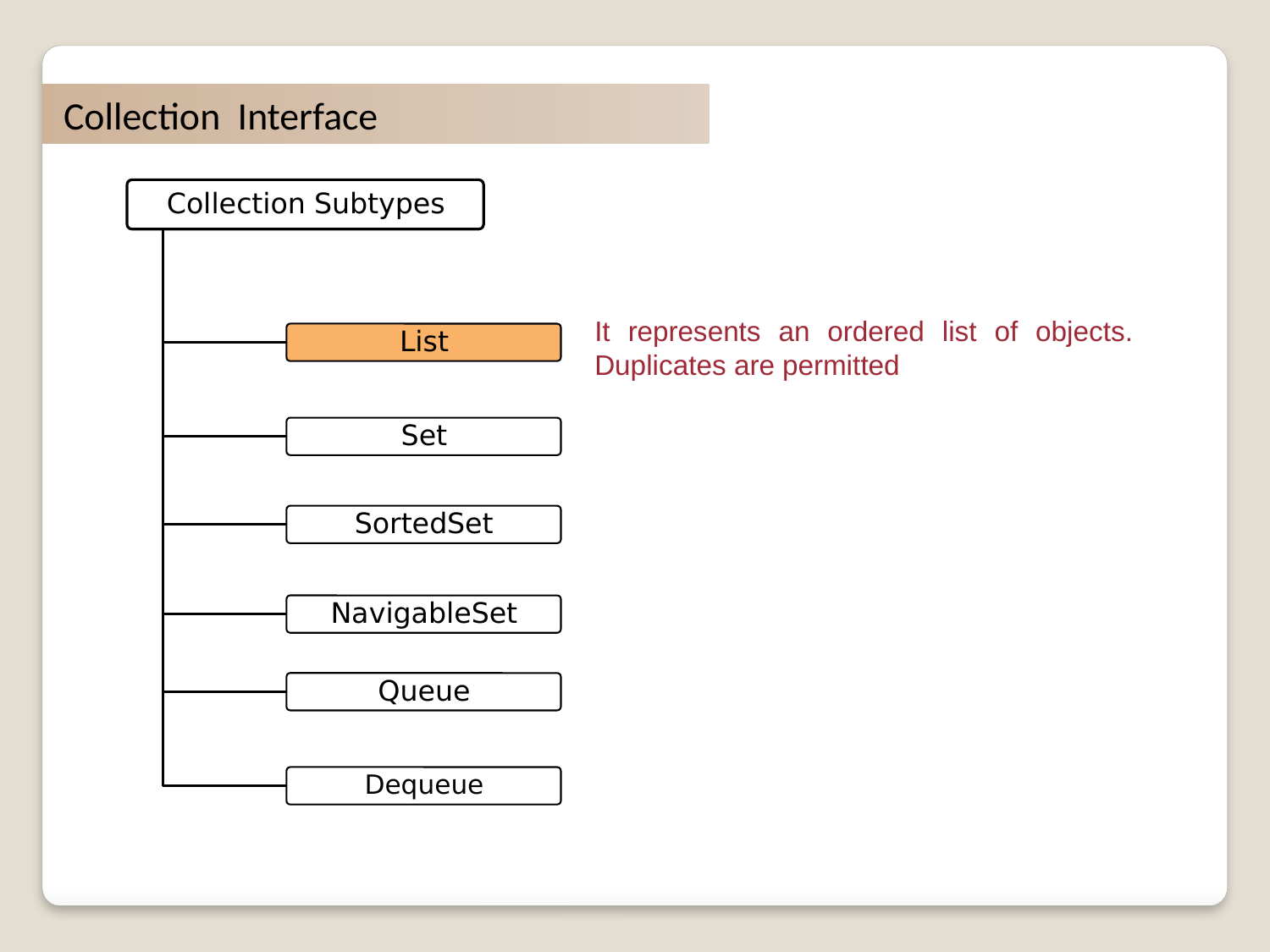

Collection  Interface
Collection Subtypes
List
Set
SortedSet
NavigableSet
Queue
Dequeue
It represents an ordered list of objects.  Duplicates are permitted